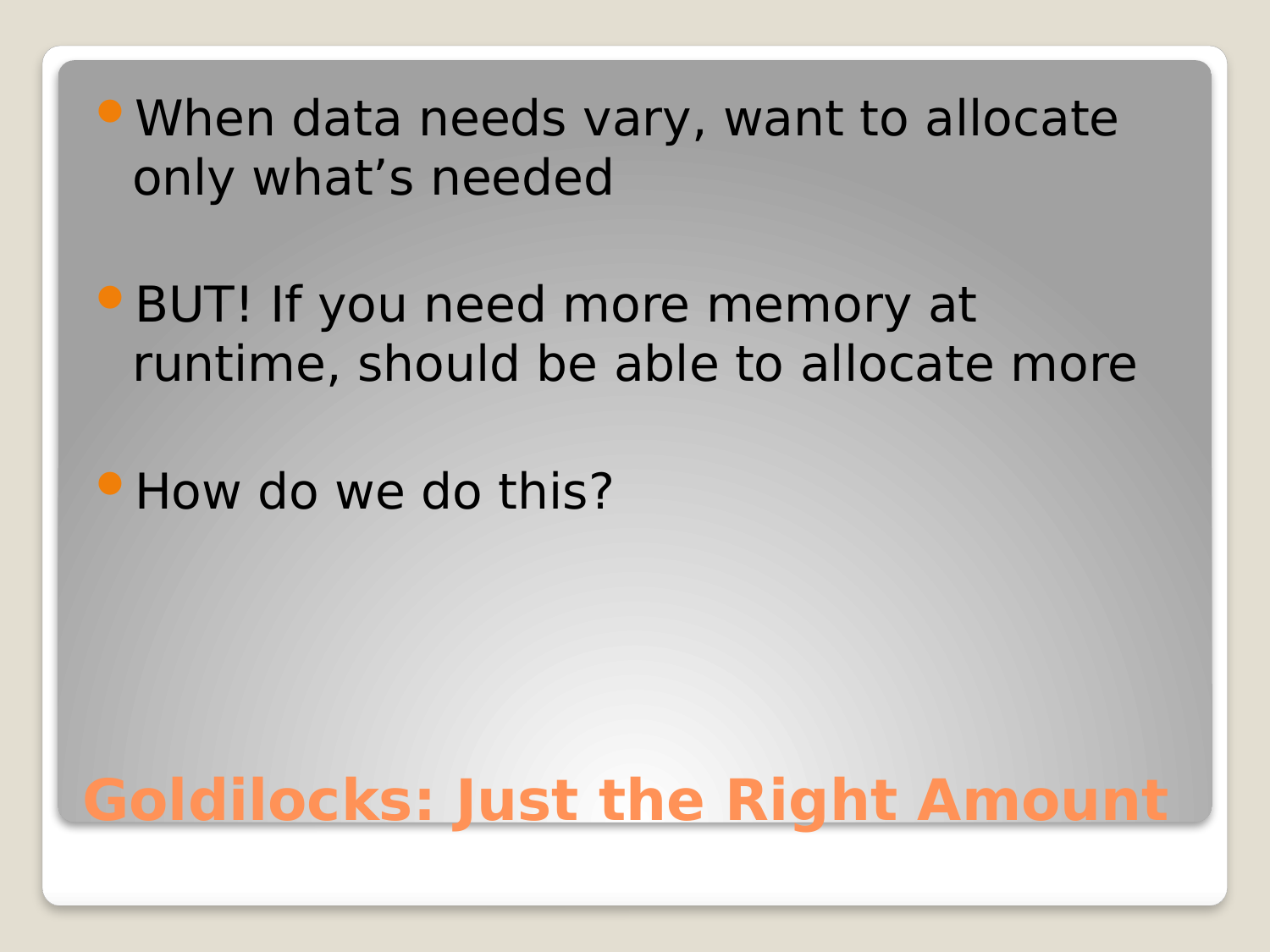

When data needs vary, want to allocate only what’s needed

BUT! If you need more memory at runtime, should be able to allocate more

How do we do this?
# Goldilocks: Just the Right Amount